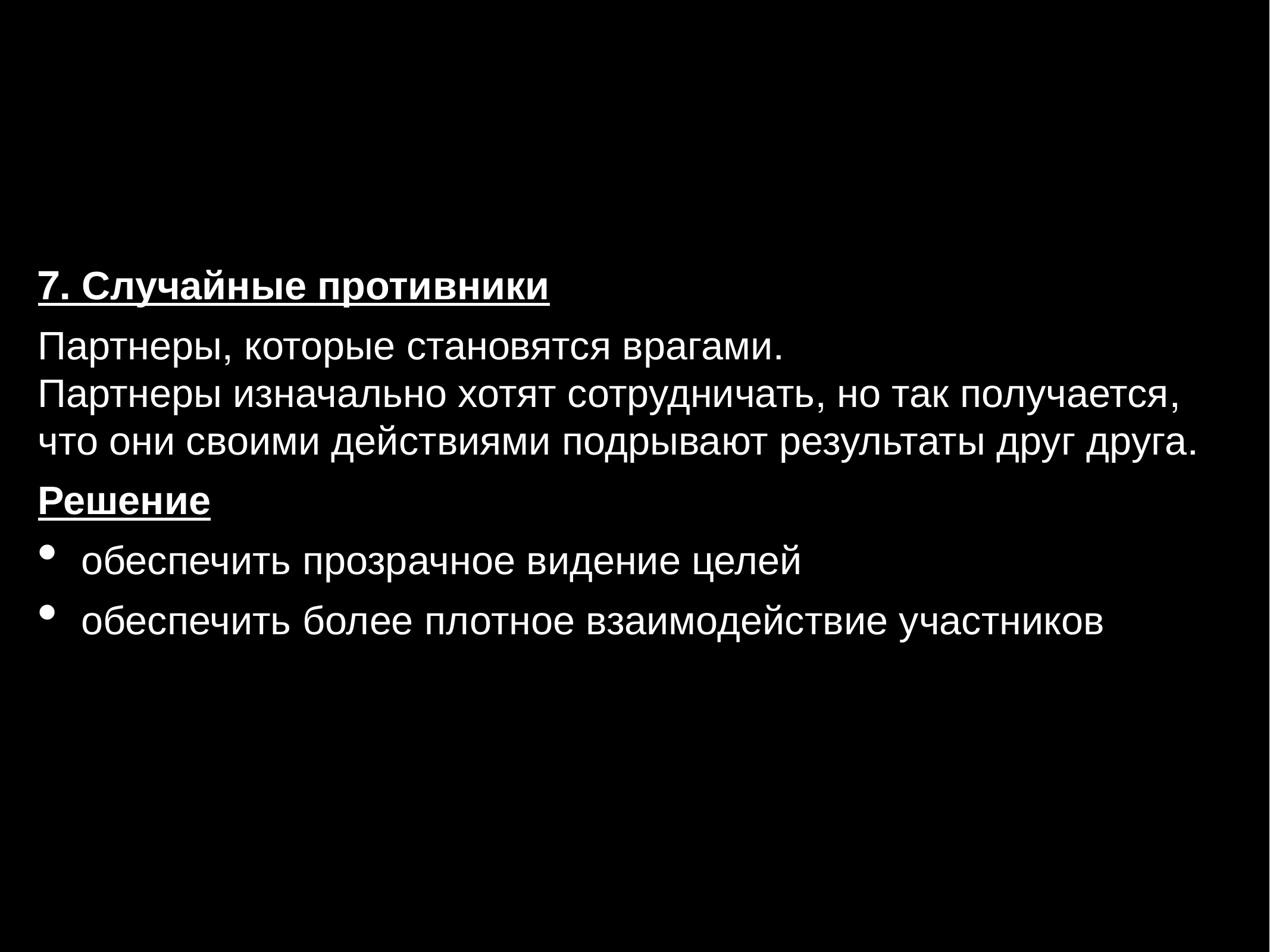

15
7. Случайные противники
Партнеры, которые становятся врагами.
Партнеры изначально хотят сотрудничать, но так получается, что они своими действиями подрывают результаты друг друга.
Решение
обеспечить прозрачное видение целей
обеспечить более плотное взаимодействие участников